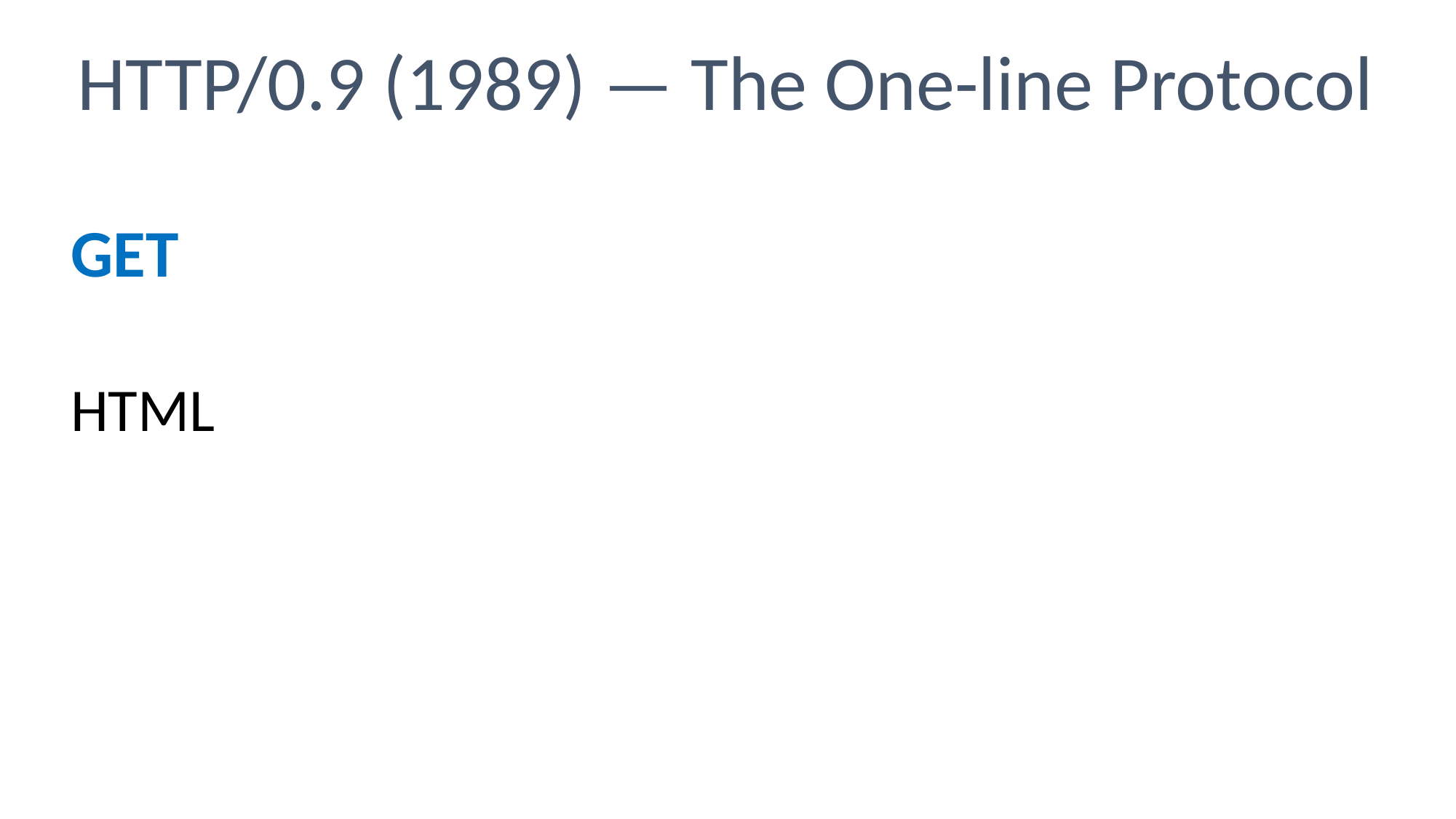

# HTTP/0.9 (1989) — The One-line Protocol
GET

HTML